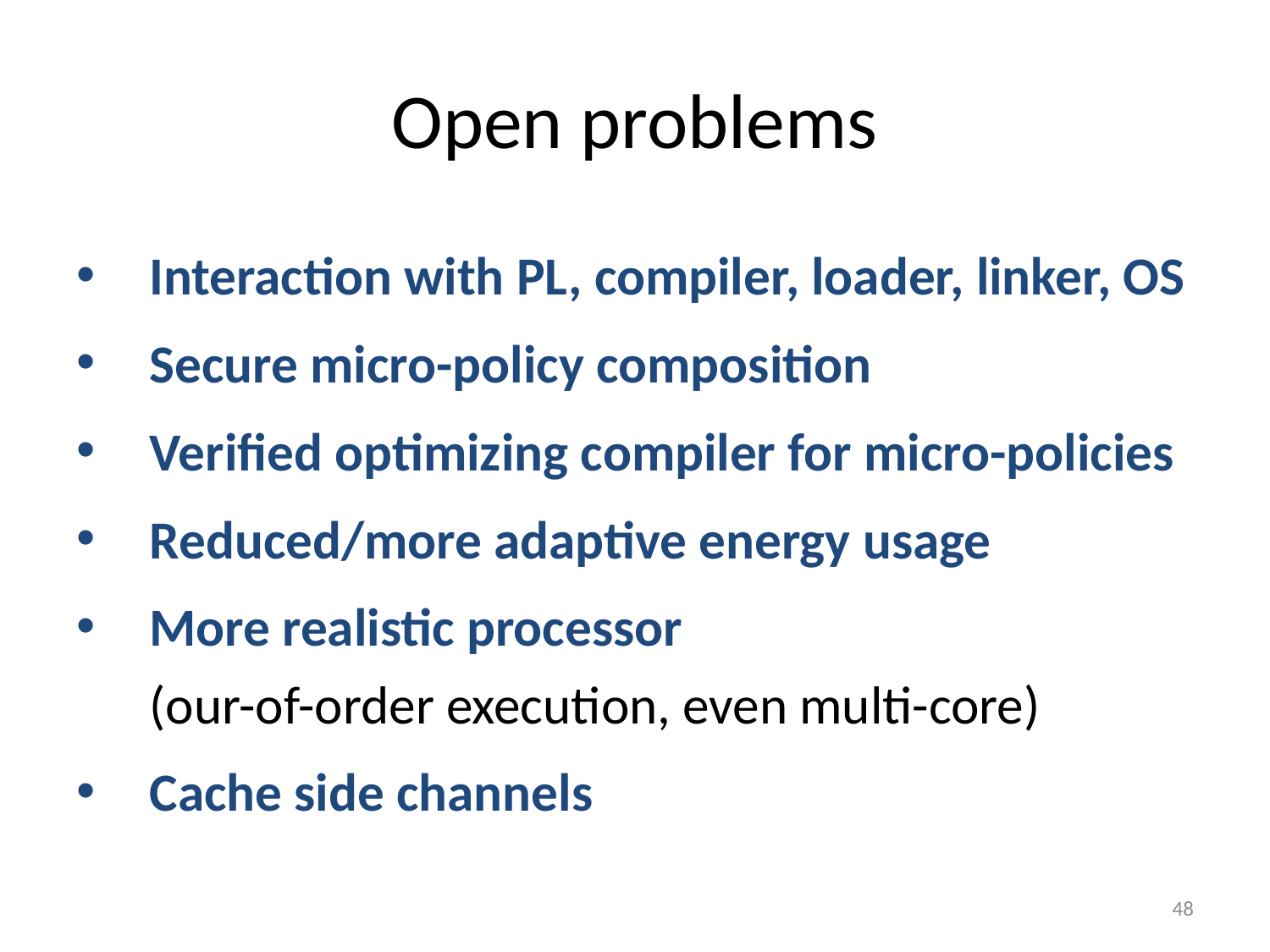

# Open problems
Interaction with PL, compiler, loader, linker, OS
Secure micro-policy composition
Verified optimizing compiler for micro-policies
Reduced/more adaptive energy usage
More realistic processor
(our-of-order execution, even multi-core)
Cache side channels
48